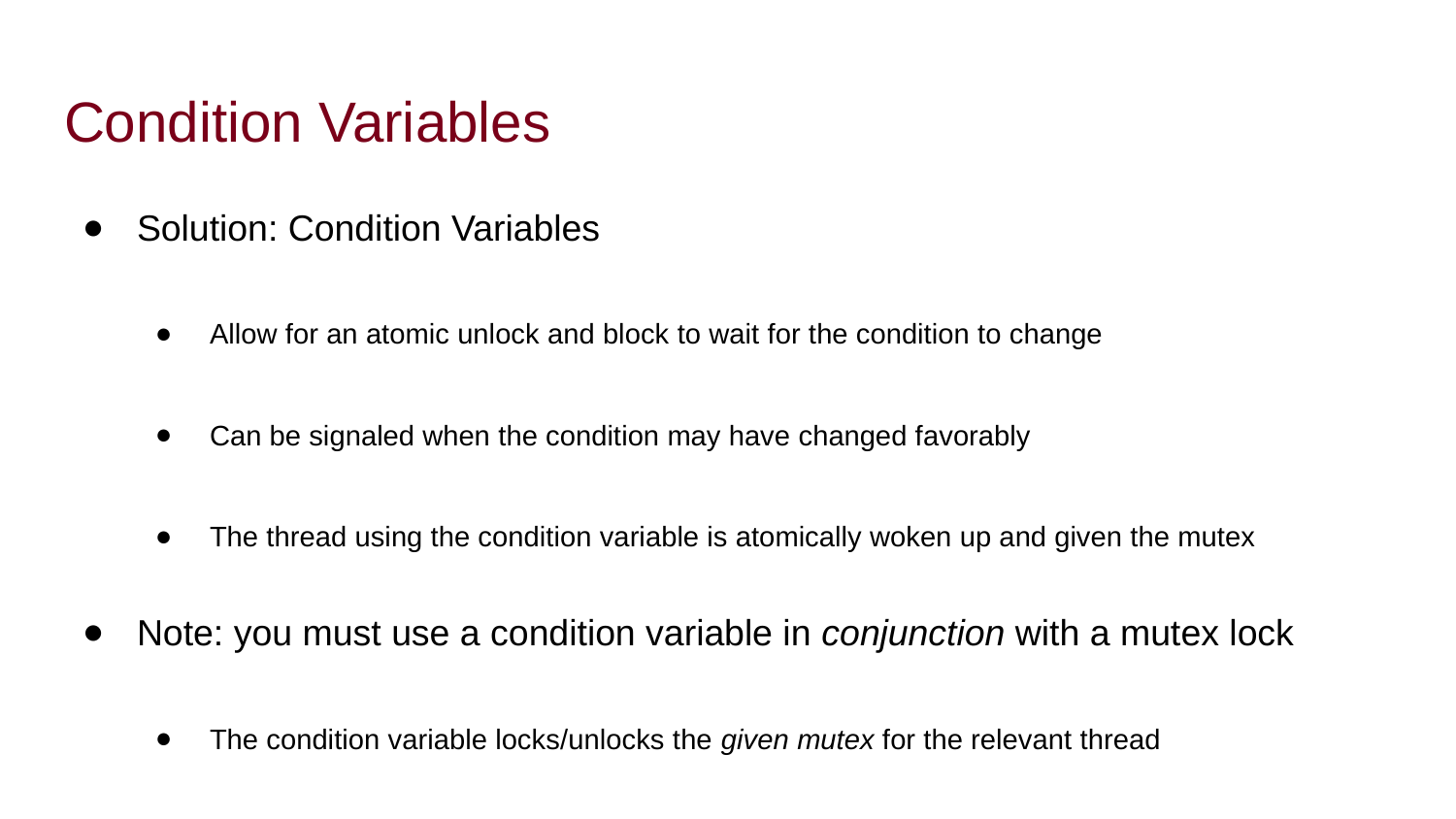

# Condition Variables
Solution: Condition Variables

Allow for an atomic unlock and block to wait for the condition to change

Can be signaled when the condition may have changed favorably

The thread using the condition variable is atomically woken up and given the mutex

Note: you must use a condition variable in conjunction with a mutex lock

The condition variable locks/unlocks the given mutex for the relevant thread